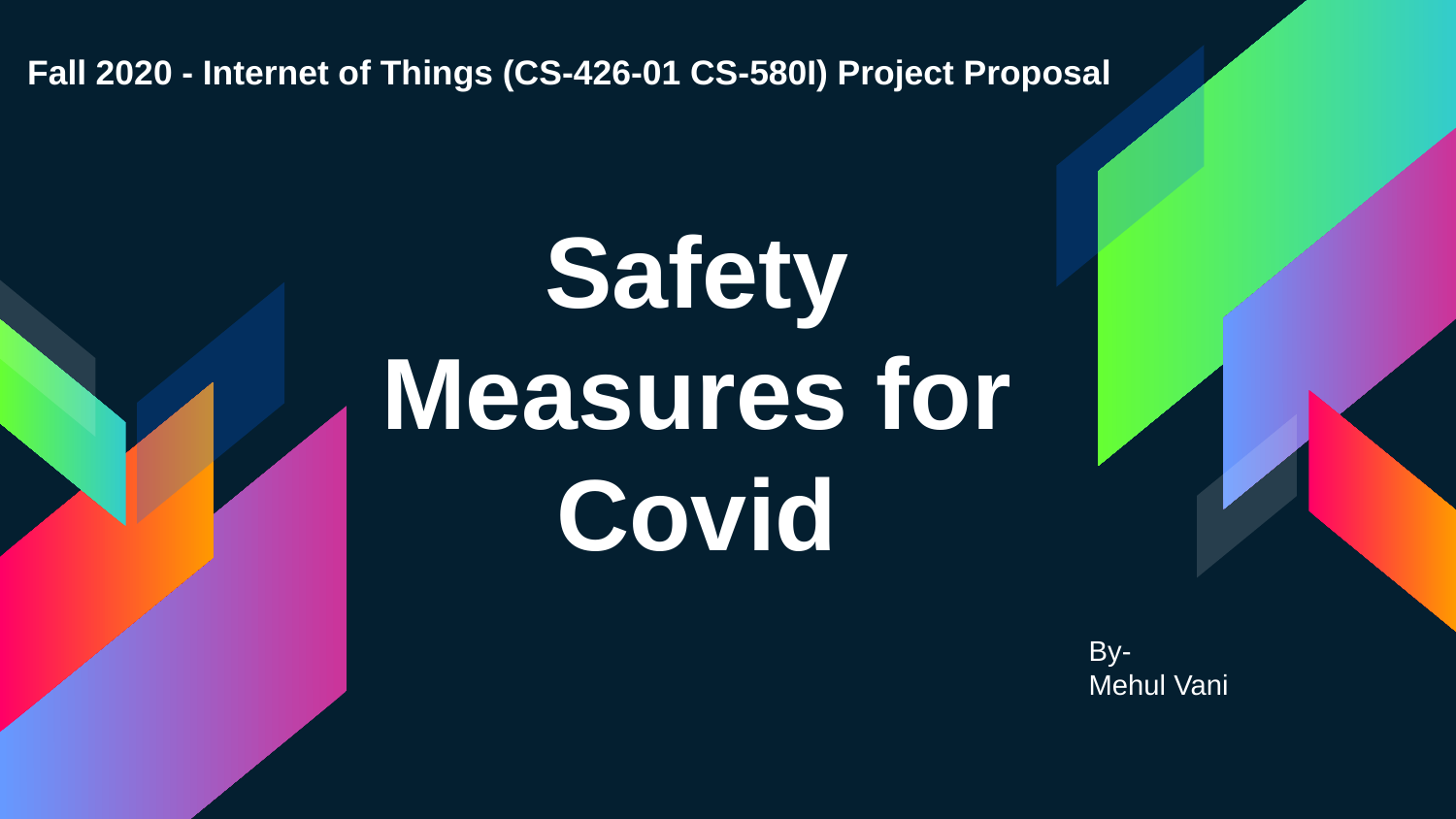

Fall 2020 - Internet of Things (CS-426-01 CS-580I) Project Proposal

# Safety Measures for Covid

By-
Mehul Vani